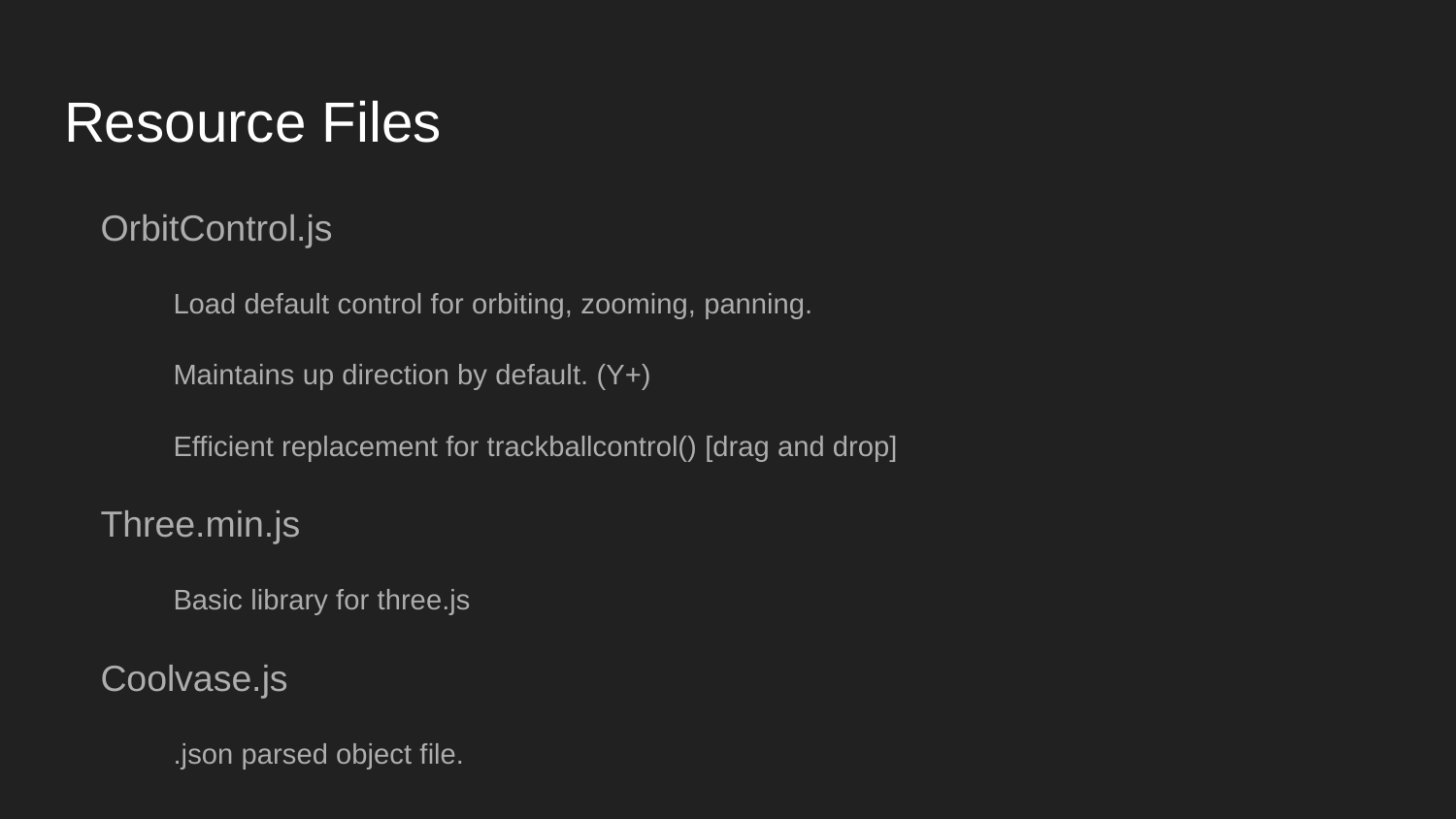

# Resource Files
OrbitControl.js
Load default control for orbiting, zooming, panning.
Maintains up direction by default. (Y+)
Efficient replacement for trackballcontrol() [drag and drop]
Three.min.js
Basic library for three.js
Coolvase.js
.json parsed object file.